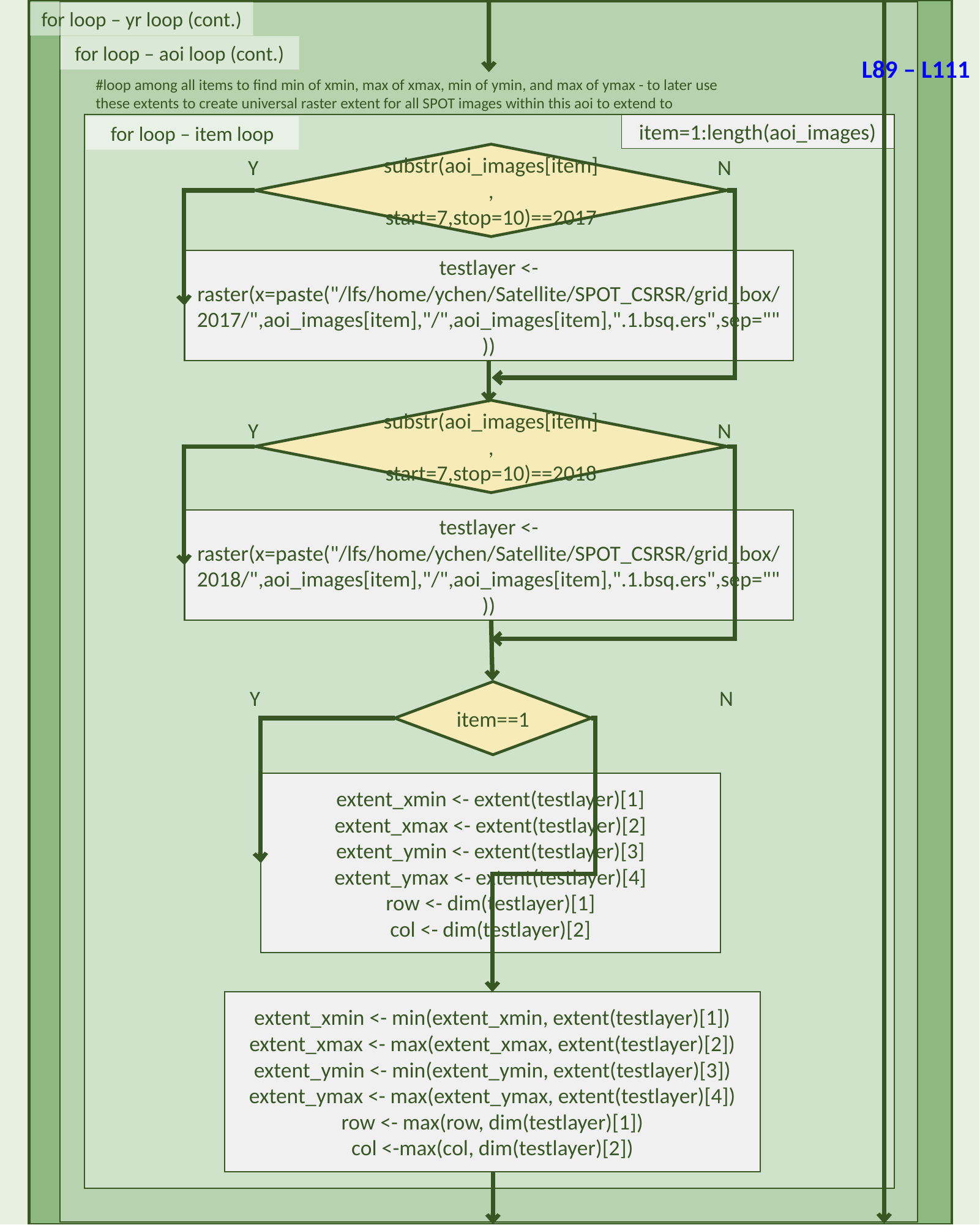

for loop – yr loop (cont.)
for loop – aoi loop (cont.)
L89 – L111
#loop among all items to find min of xmin, max of xmax, min of ymin, and max of ymax - to later use these extents to create universal raster extent for all SPOT images within this aoi to extend to
item=1:length(aoi_images)

for loop – item loop
substr(aoi_images[item],
start=7,stop=10)==2017
N
Y
testlayer <- raster(x=paste("/lfs/home/ychen/Satellite/SPOT_CSRSR/grid_box/2017/",aoi_images[item],"/",aoi_images[item],".1.bsq.ers",sep=""))
substr(aoi_images[item],
start=7,stop=10)==2018
N
Y
testlayer <- raster(x=paste("/lfs/home/ychen/Satellite/SPOT_CSRSR/grid_box/2018/",aoi_images[item],"/",aoi_images[item],".1.bsq.ers",sep=""))
N
Y
item==1
extent_xmin <- extent(testlayer)[1]
extent_xmax <- extent(testlayer)[2]
extent_ymin <- extent(testlayer)[3]
extent_ymax <- extent(testlayer)[4]
row <- dim(testlayer)[1]
col <- dim(testlayer)[2]
extent_xmin <- min(extent_xmin, extent(testlayer)[1])
extent_xmax <- max(extent_xmax, extent(testlayer)[2])
extent_ymin <- min(extent_ymin, extent(testlayer)[3])
extent_ymax <- max(extent_ymax, extent(testlayer)[4])
row <- max(row, dim(testlayer)[1])
col <-max(col, dim(testlayer)[2])